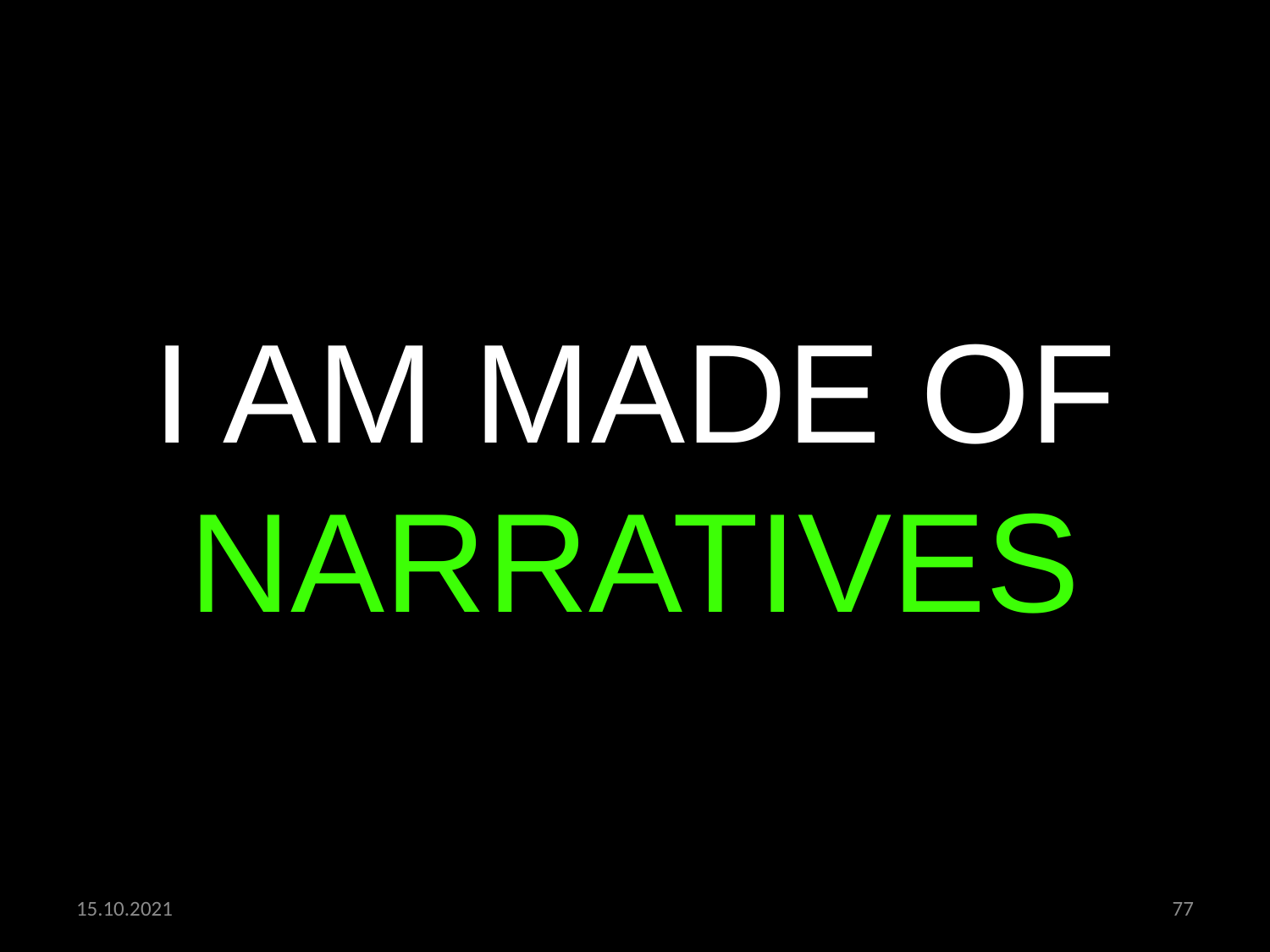

I AM MADE OF NARRATIVES
15.10.2021
77